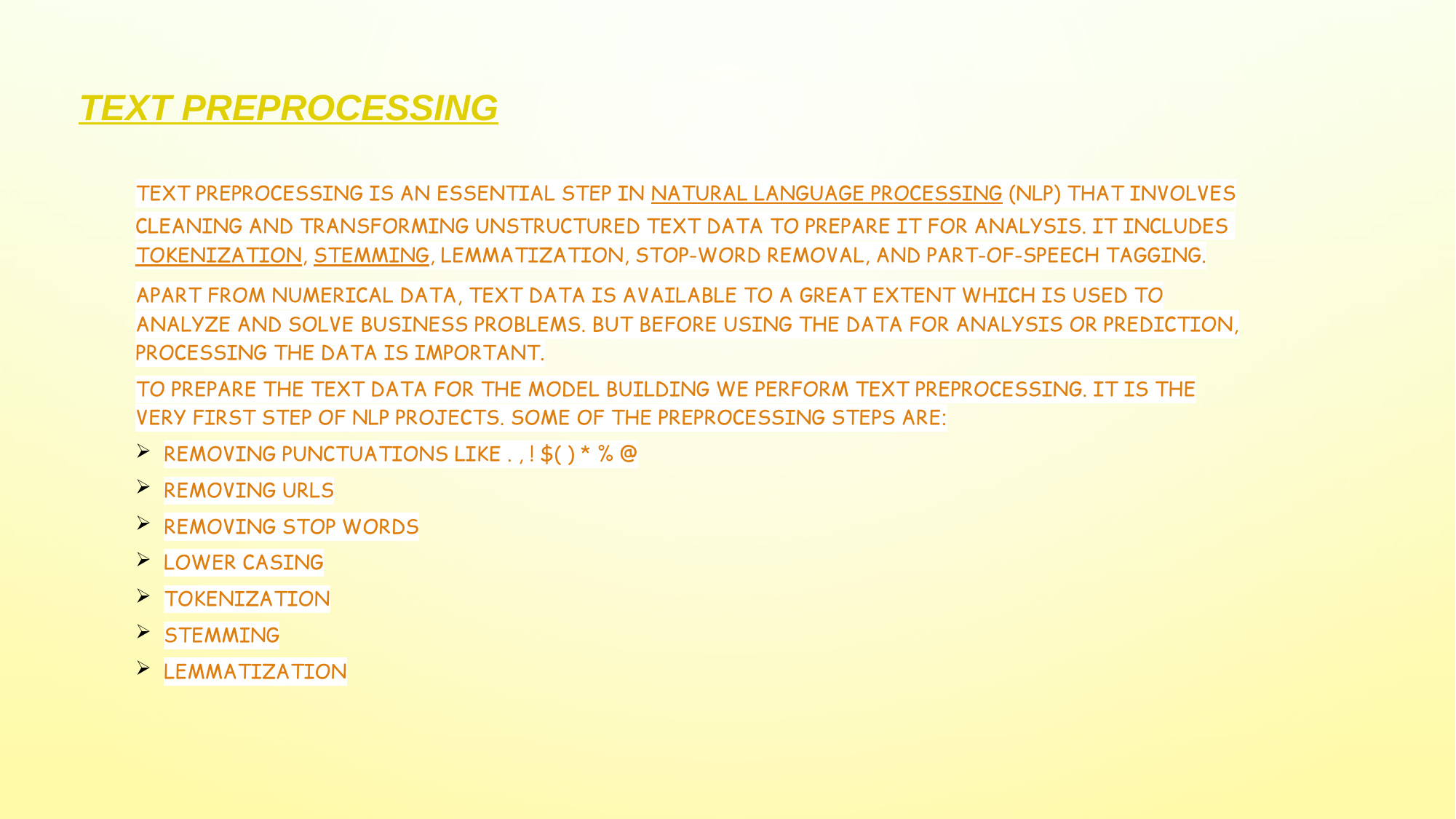

# Text PreProcessing

Text preprocessing is an essential step in natural language processing (NLP) that involves cleaning and transforming unstructured text data to prepare it for analysis. It includes tokenization, stemming, lemmatization, stop-word removal, and part-of-speech tagging.
Apart from numerical data, Text data is available to a great extent which is used to analyze and solve business problems. But before using the data for analysis or prediction, processing the data is important.
To prepare the text data for the model building we perform text preprocessing. It is the very first step of NLP projects. Some of the preprocessing steps are:
Removing punctuations like . , ! $( ) * % @
Removing URLs
Removing Stop words
Lower casing
Tokenization
Stemming
Lemmatization